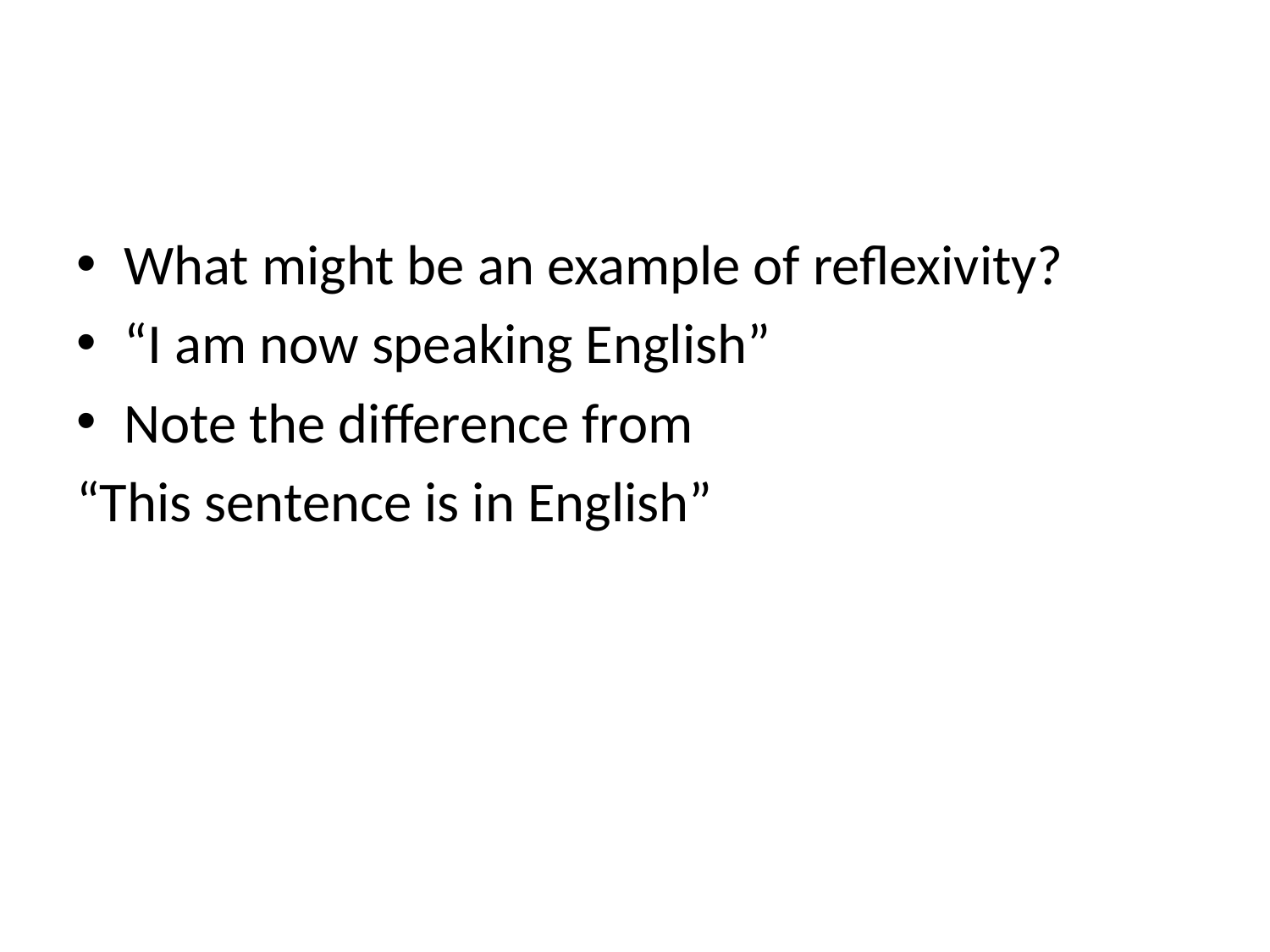

#
What might be an example of reflexivity?
“I am now speaking English”
Note the difference from
“This sentence is in English”